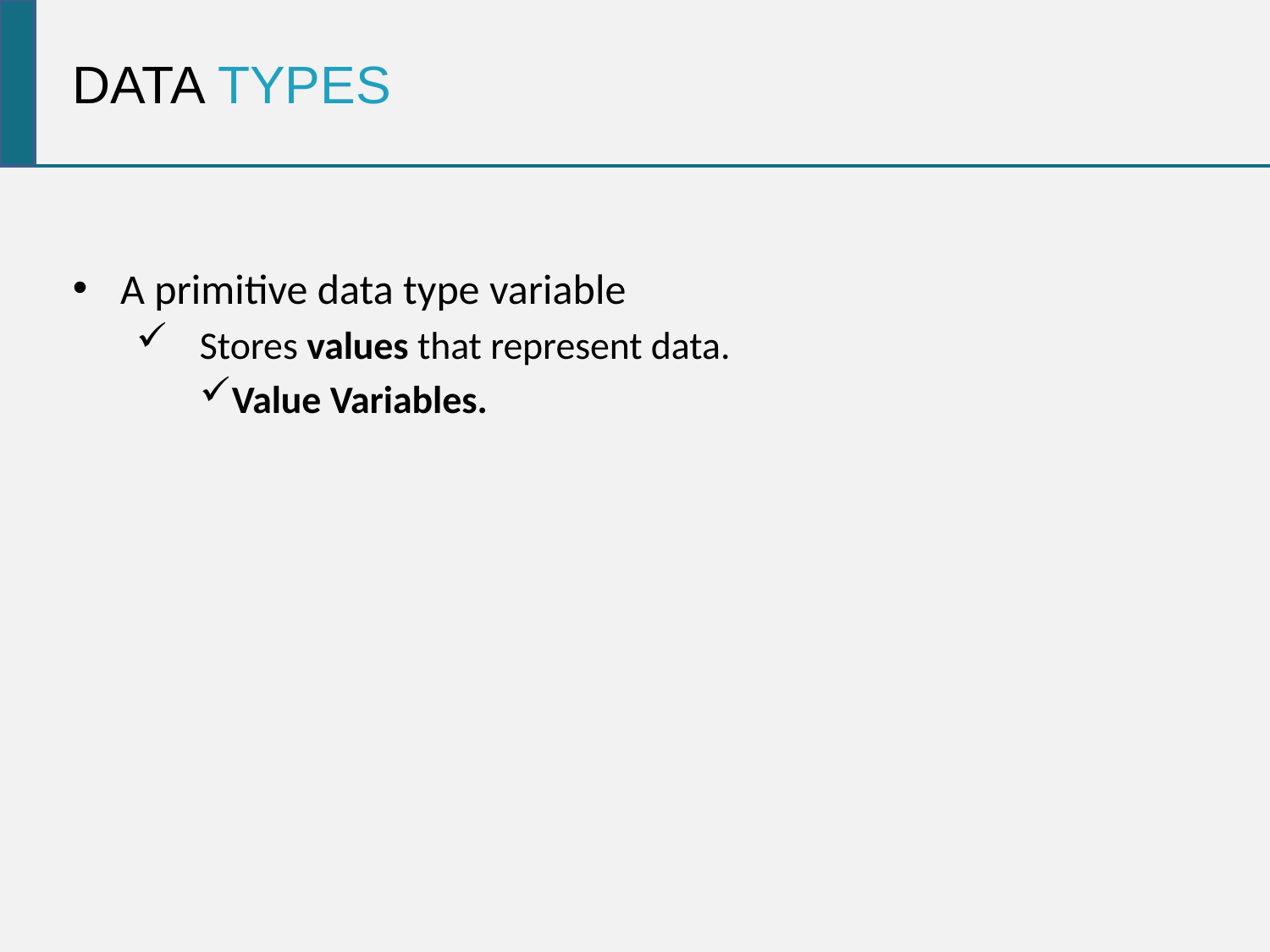

Data types

A primitive data type variable
Stores values that represent data.
Value Variables.